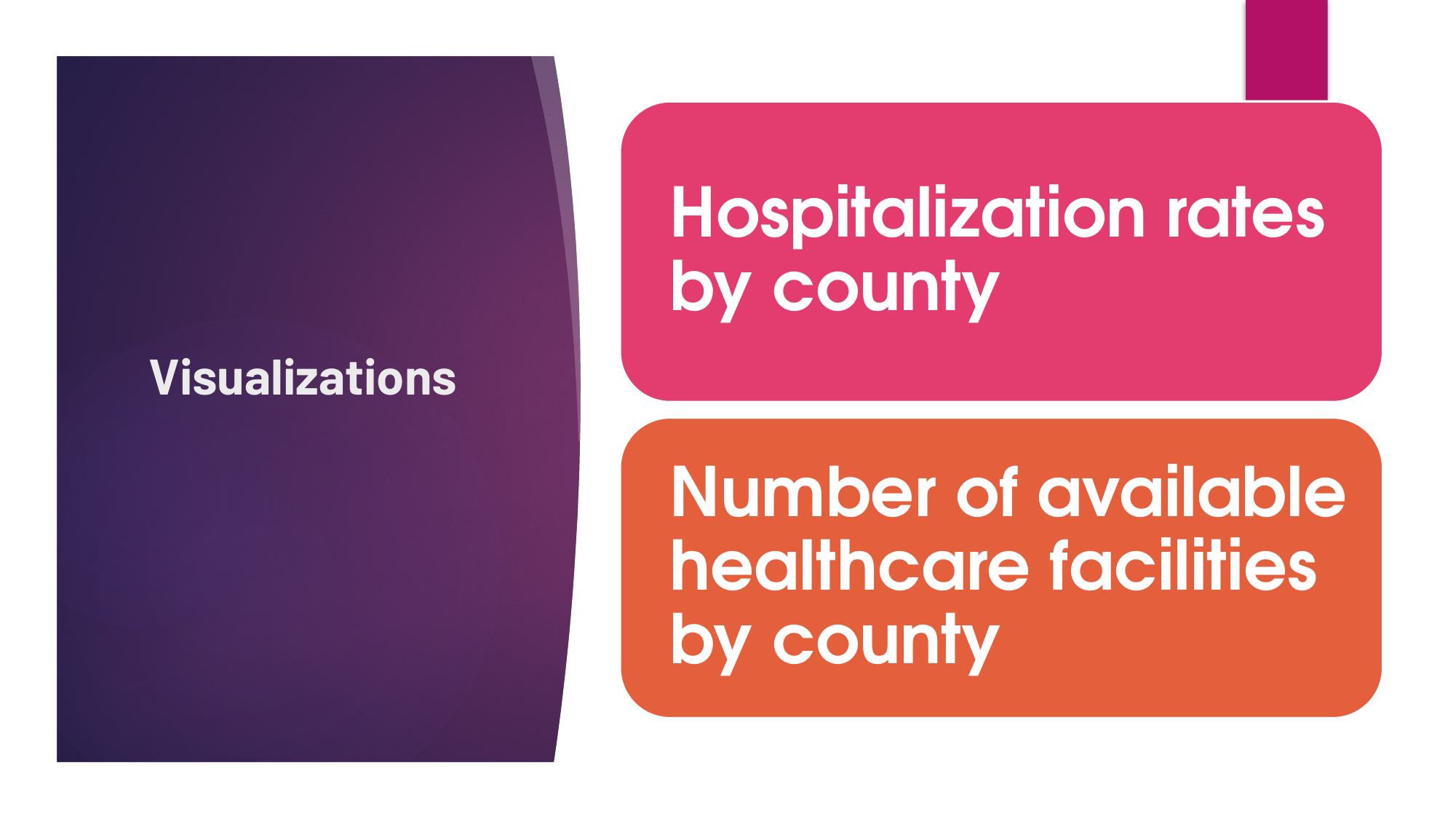

Hospitalization rates by county
Number of available healthcare facilities by county
# Visualizations